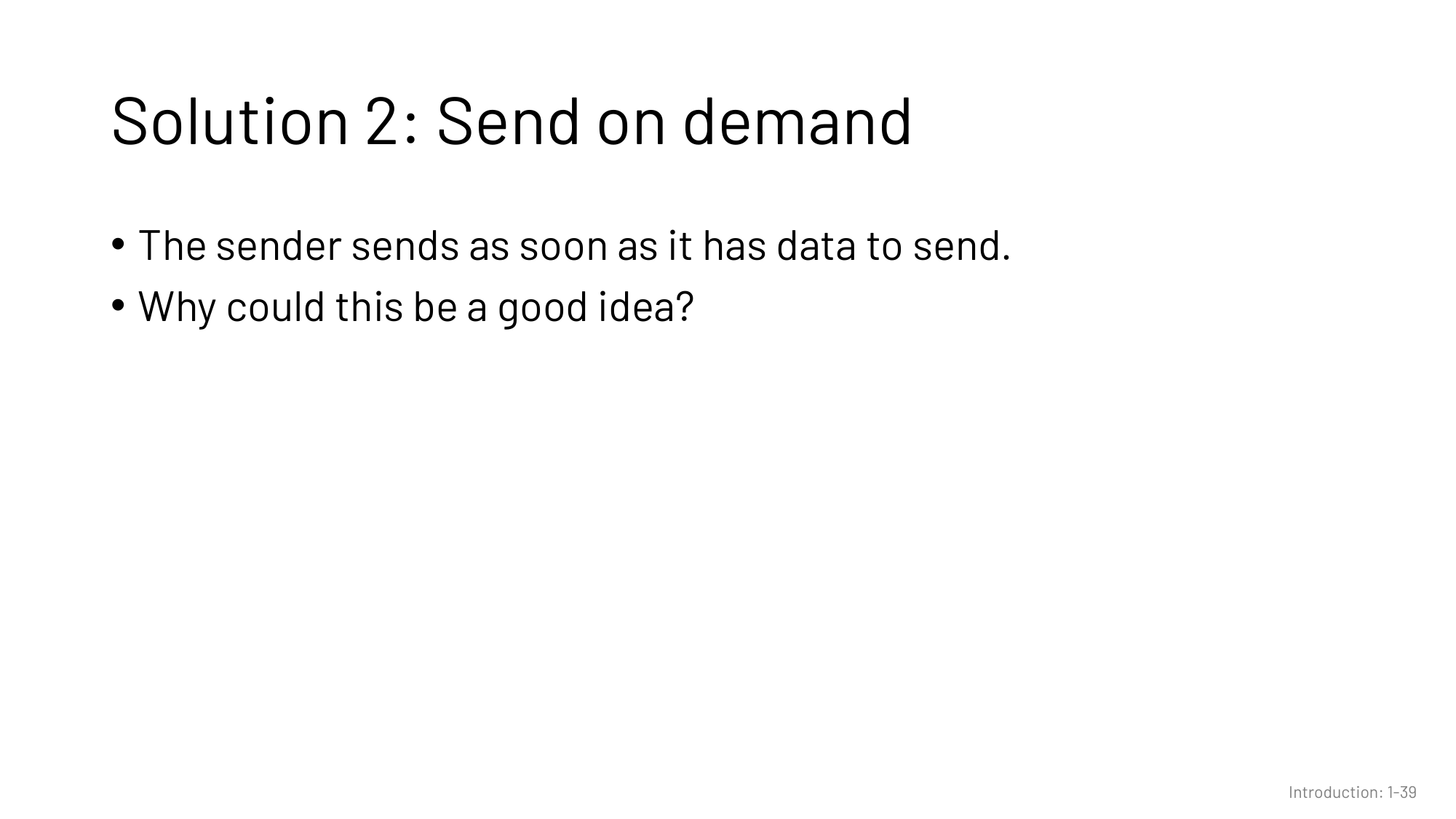

# Solution 2: Send on demand
The sender sends as soon as it has data to send.
Why could this be a good idea?

Introduction: 1-39